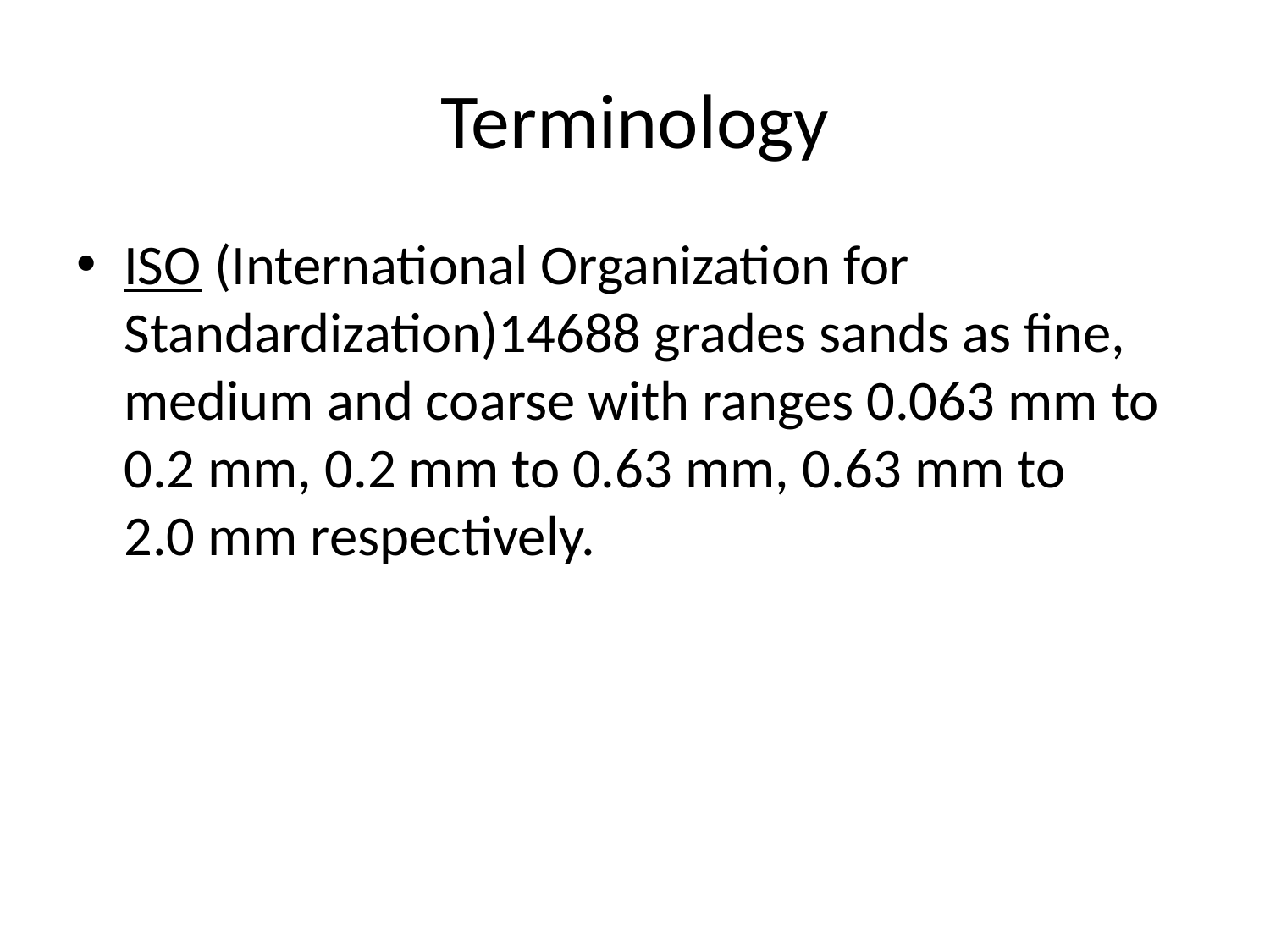

# Terminology
ISO (International Organization for Standardization)14688 grades sands as fine, medium and coarse with ranges 0.063 mm to 0.2 mm, 0.2 mm to 0.63 mm, 0.63 mm to 2.0 mm respectively.